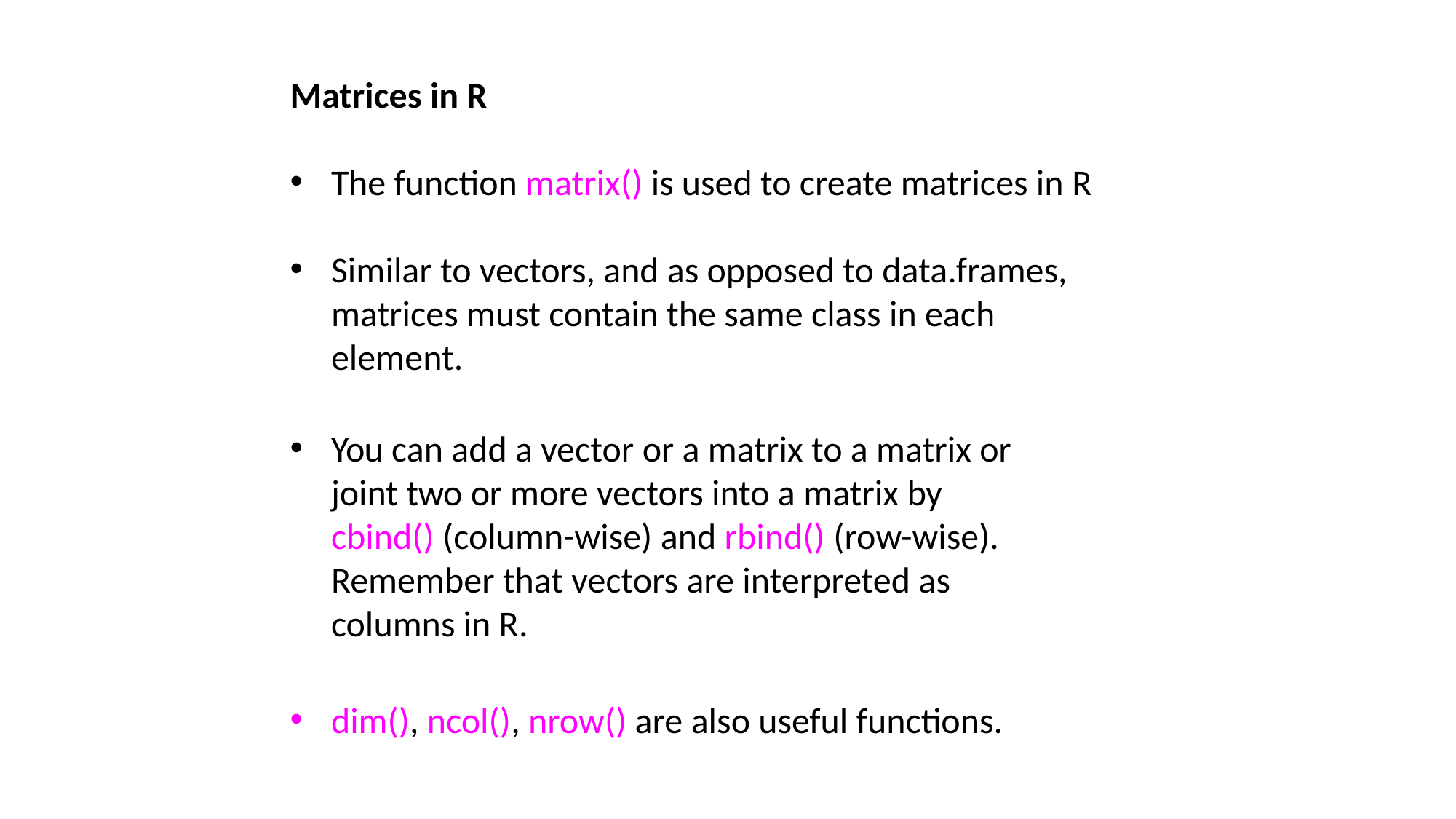

Matrices in R

The function matrix() is used to create matrices in R
Similar to vectors, and as opposed to data.frames, matrices must contain the same class in each element.

You can add a vector or a matrix to a matrix or joint two or more vectors into a matrix by cbind() (column-wise) and rbind() (row-wise).
Remember that vectors are interpreted as columns in R.

dim(), ncol(), nrow() are also useful functions.